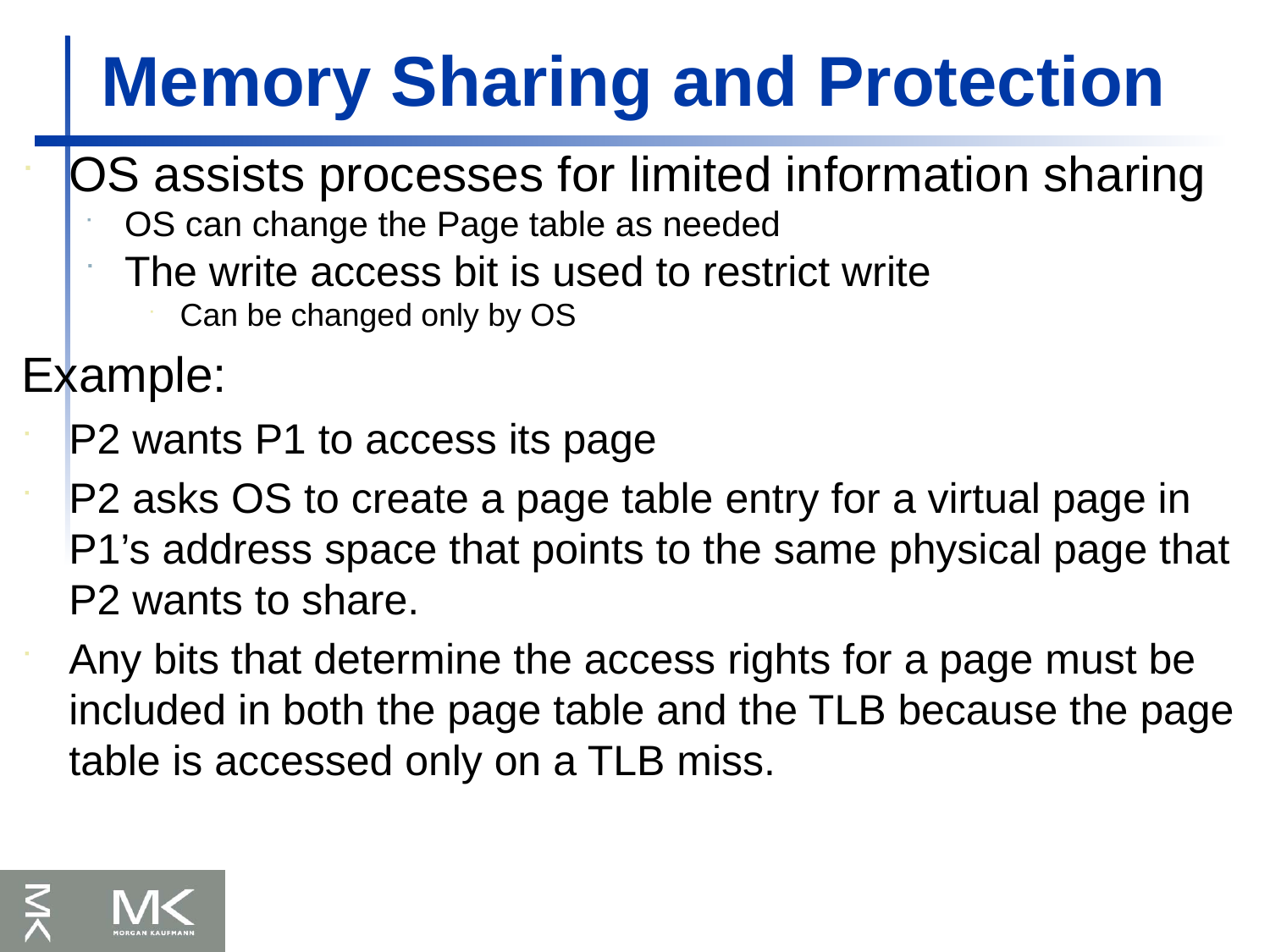

Memory Sharing and Protection
OS assists processes for limited information sharing
OS can change the Page table as needed
The write access bit is used to restrict write
Can be changed only by OS
Example:
P2 wants P1 to access its page
P2 asks OS to create a page table entry for a virtual page in P1’s address space that points to the same physical page that P2 wants to share.
Any bits that determine the access rights for a page must be included in both the page table and the TLB because the page table is accessed only on a TLB miss.
107